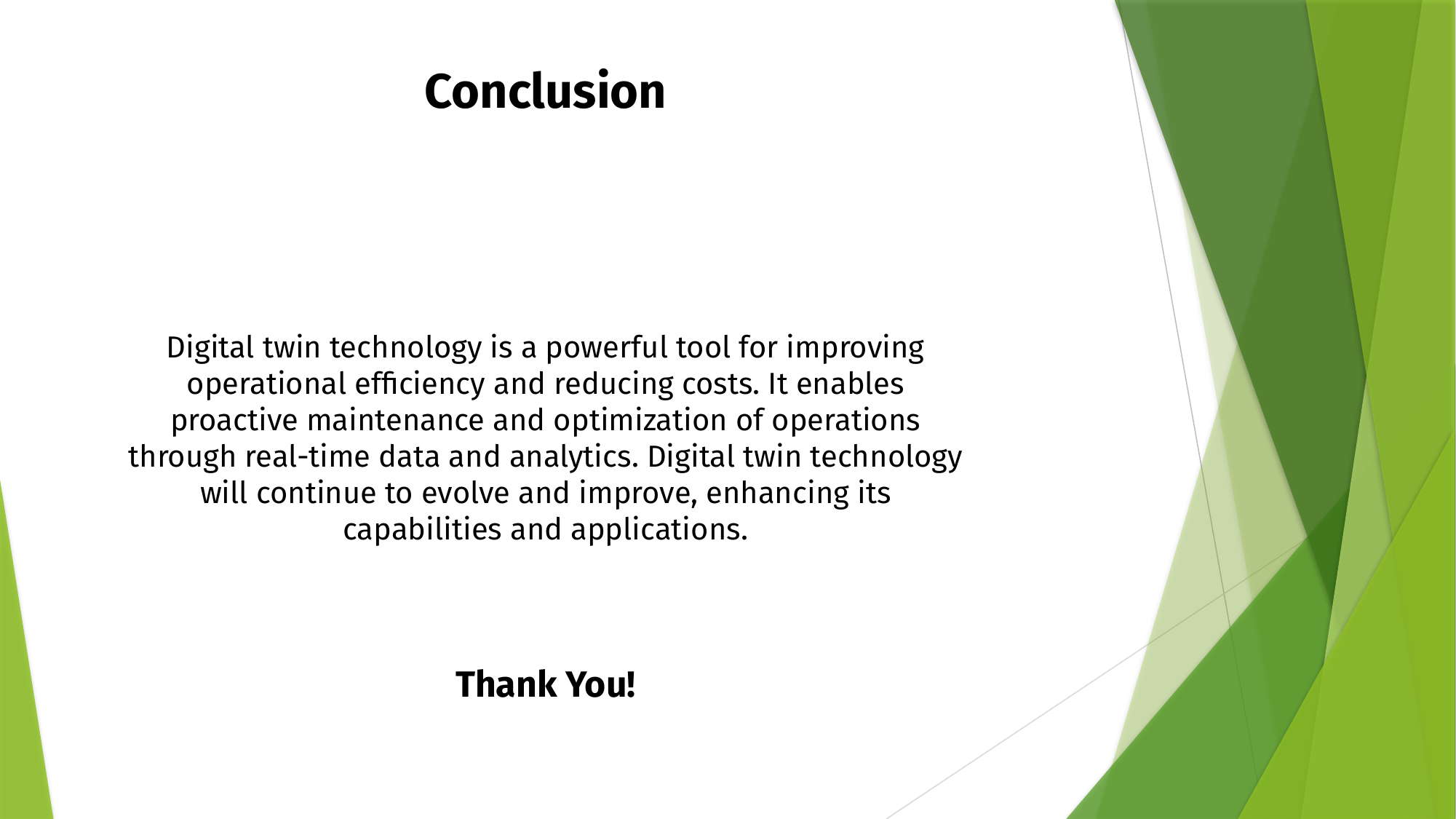

Conclusion
Digital twin technology is a powerful tool for improving operational efficiency and reducing costs. It enables proactive maintenance and optimization of operations through real-time data and analytics. Digital twin technology will continue to evolve and improve, enhancing its capabilities and applications.
Thank You!